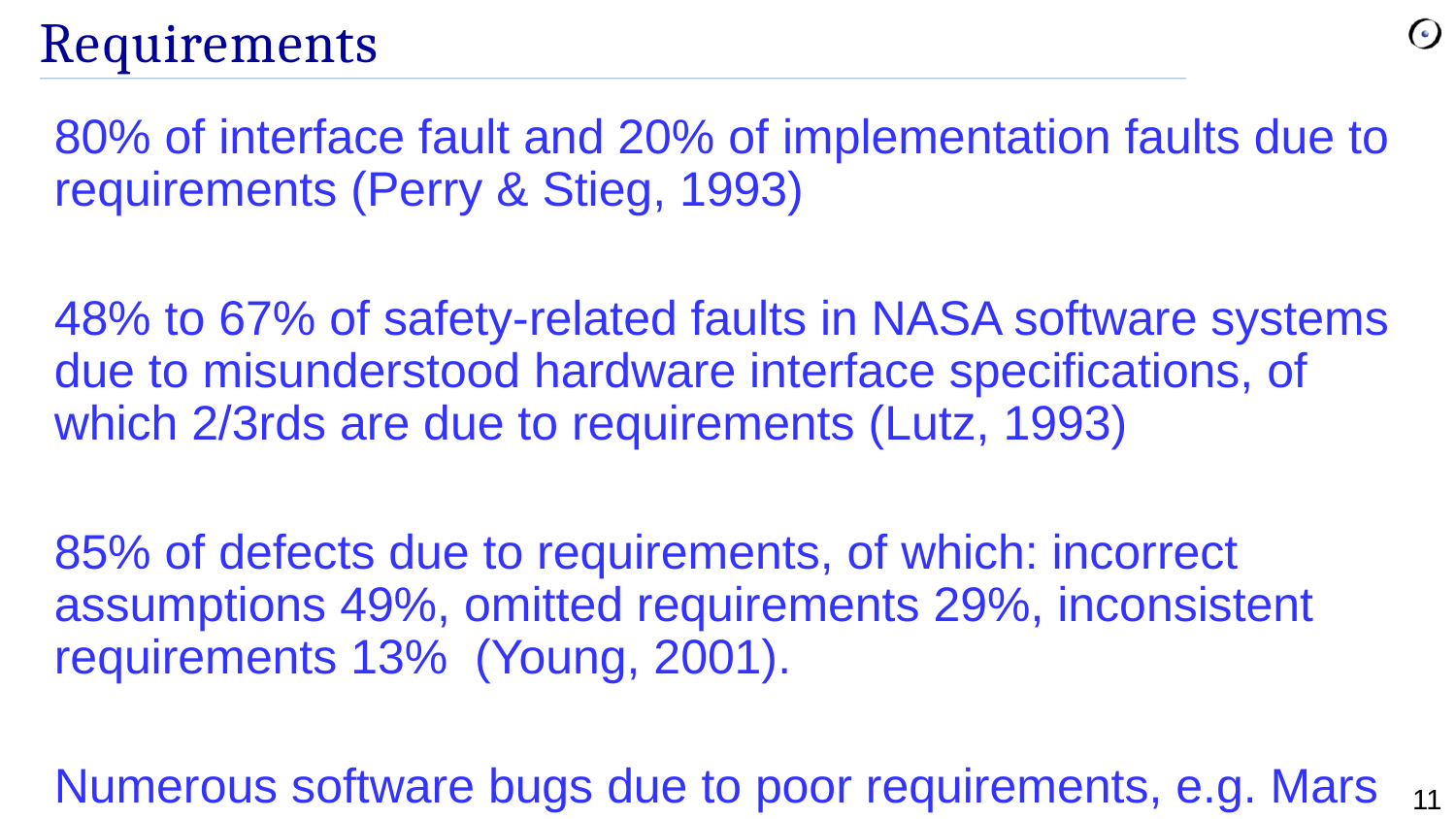

# Requirements
80% of interface fault and 20% of implementation faults due to requirements (Perry & Stieg, 1993)

48% to 67% of safety-related faults in NASA software systems due to misunderstood hardware interface specifications, of which 2/3rds are due to requirements (Lutz, 1993)

85% of defects due to requirements, of which: incorrect assumptions 49%, omitted requirements 29%, inconsistent requirements 13%  (Young, 2001).

Numerous software bugs due to poor requirements, e.g. Mars Climate Orbiter